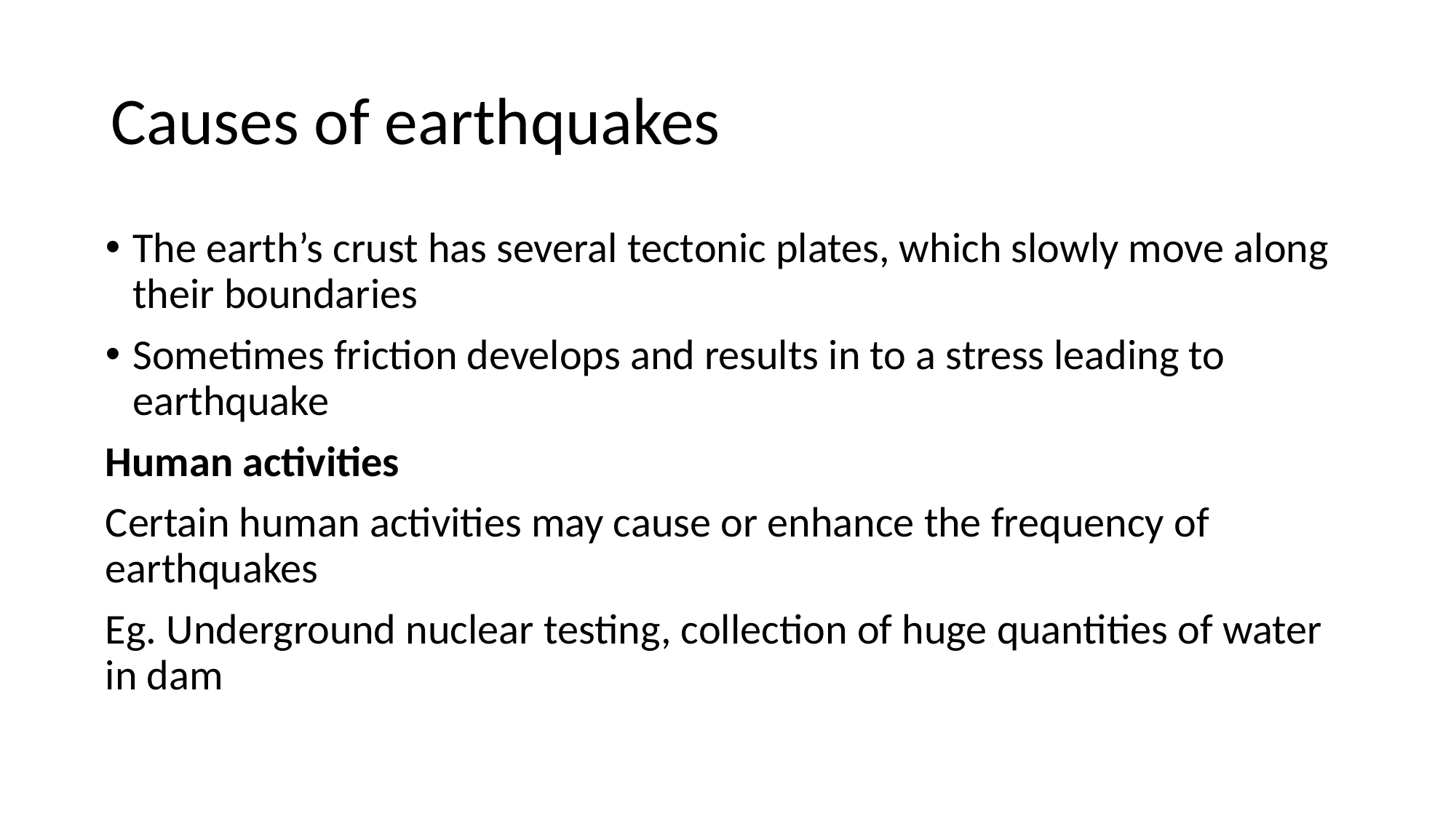

# Causes of earthquakes
The earth’s crust has several tectonic plates, which slowly move along their boundaries
Sometimes friction develops and results in to a stress leading to earthquake
Human activities
Certain human activities may cause or enhance the frequency of earthquakes
Eg. Underground nuclear testing, collection of huge quantities of water in dam